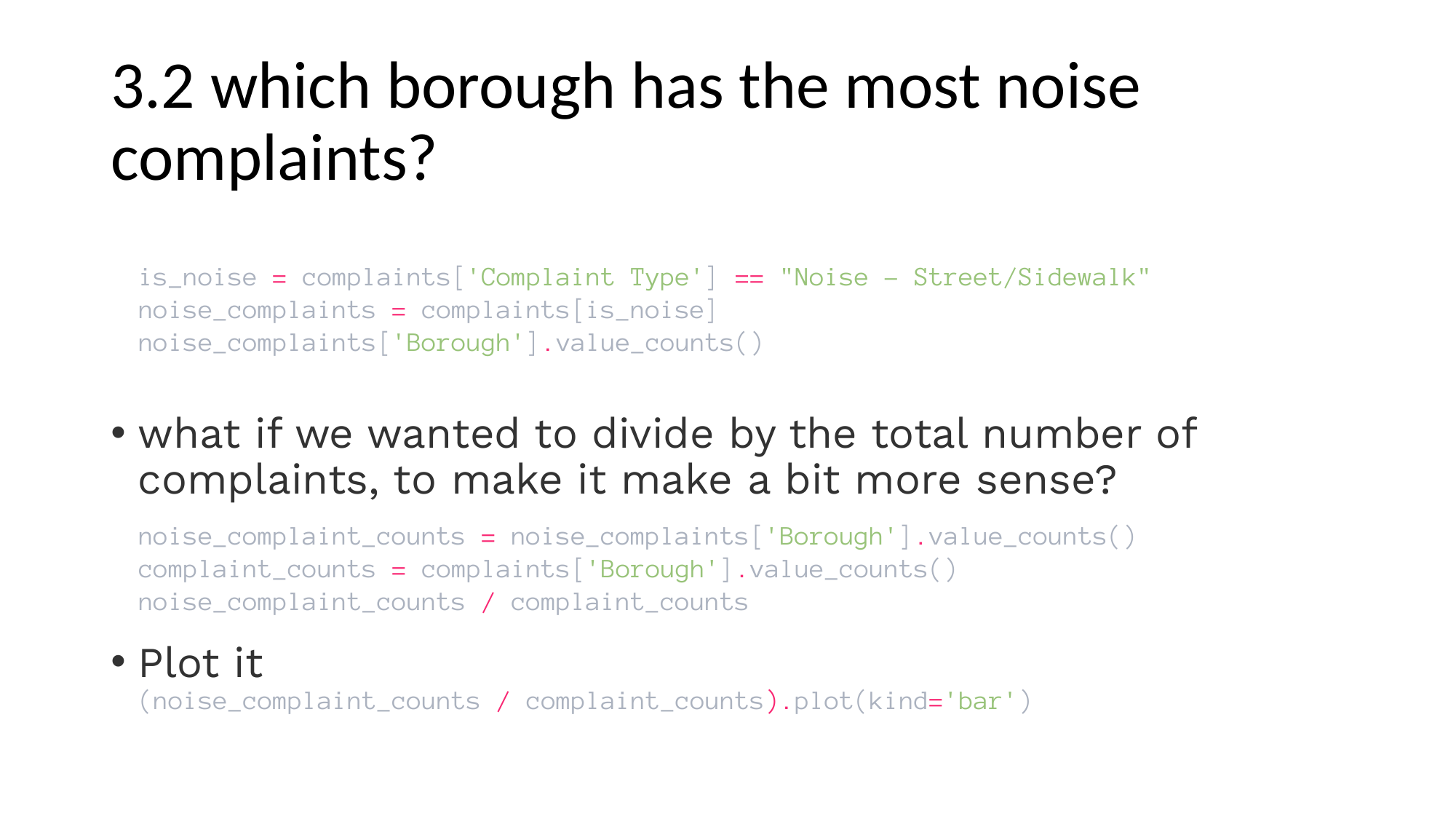

# 3.2 which borough has the most noise complaints?

what if we wanted to divide by the total number of complaints, to make it make a bit more sense?

Plot it
is_noise = complaints['Complaint Type'] == "Noise - Street/Sidewalk" noise_complaints = complaints[is_noise] noise_complaints['Borough'].value_counts()
noise_complaint_counts = noise_complaints['Borough'].value_counts() complaint_counts = complaints['Borough'].value_counts() noise_complaint_counts / complaint_counts
(noise_complaint_counts / complaint_counts).plot(kind='bar')